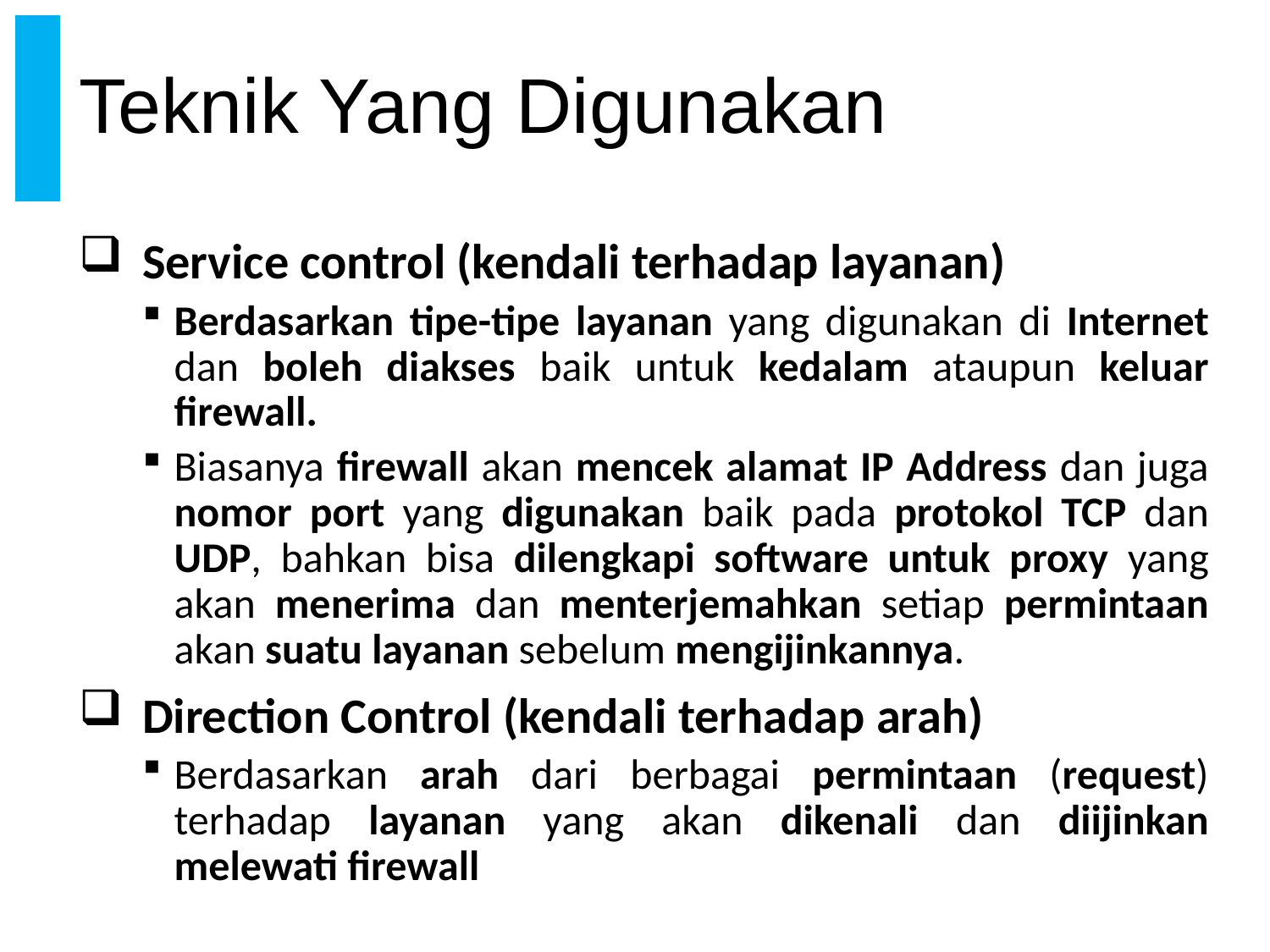

# Teknik Yang Digunakan
Service control (kendali terhadap layanan)
Berdasarkan tipe-tipe layanan yang digunakan di Internet dan boleh diakses baik untuk kedalam ataupun keluar firewall.
Biasanya firewall akan mencek alamat IP Address dan juga nomor port yang digunakan baik pada protokol TCP dan UDP, bahkan bisa dilengkapi software untuk proxy yang akan menerima dan menterjemahkan setiap permintaan akan suatu layanan sebelum mengijinkannya.
Direction Control (kendali terhadap arah)
Berdasarkan arah dari berbagai permintaan (request) terhadap layanan yang akan dikenali dan diijinkan melewati firewall